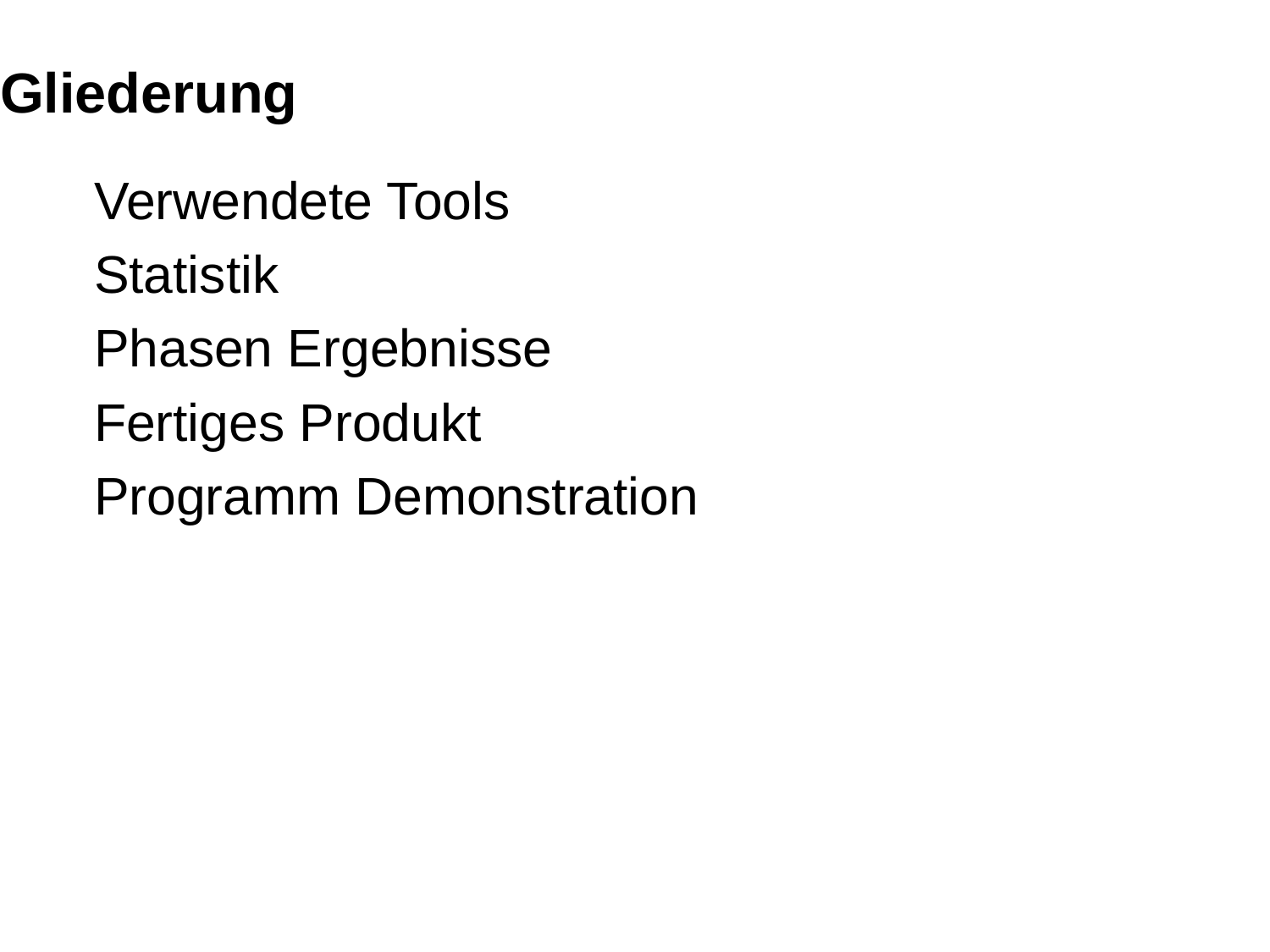

Gliederung
 Verwendete Tools
 Statistik
 Phasen Ergebnisse
 Fertiges Produkt
 Programm Demonstration